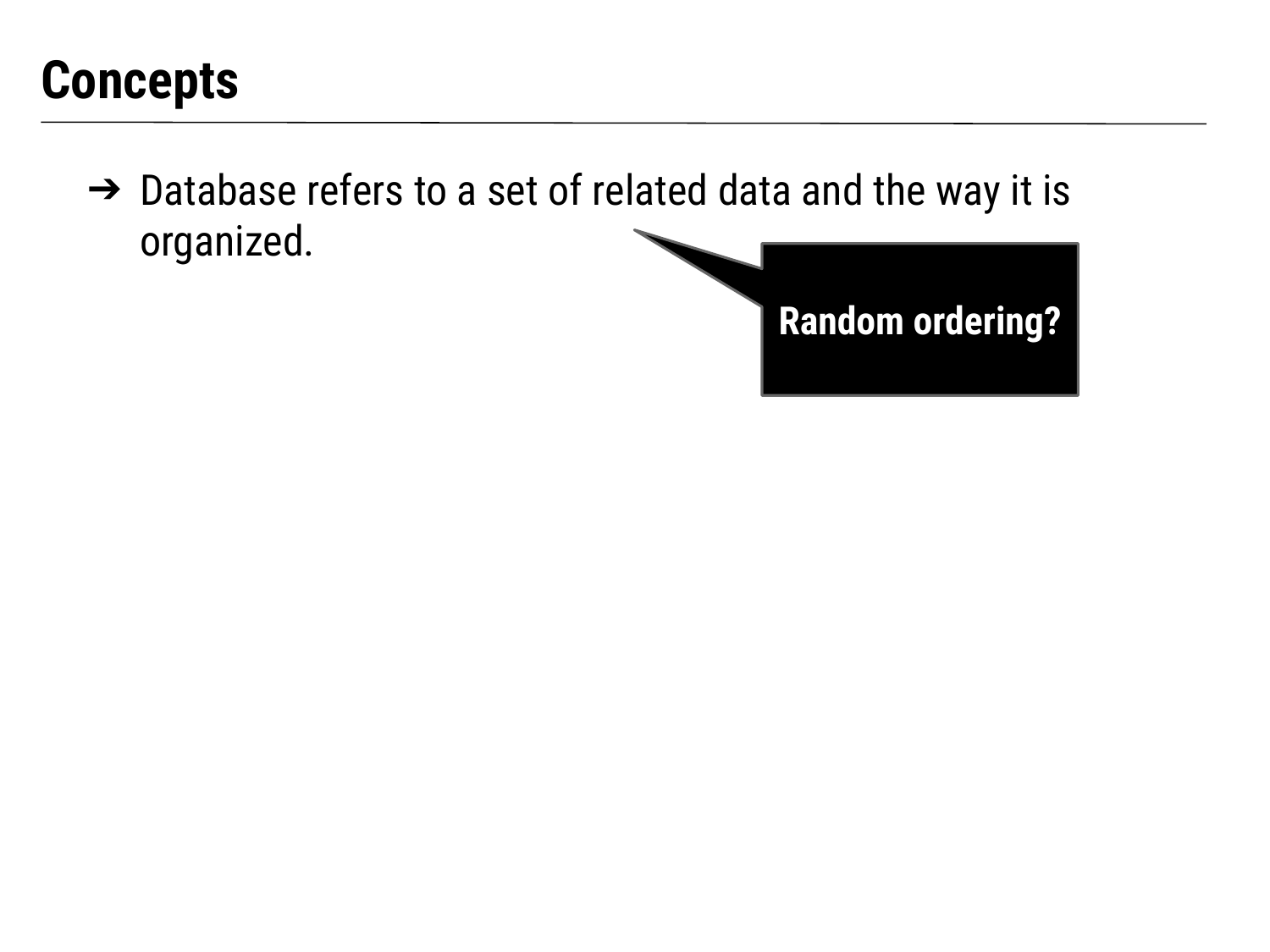

# Concepts
Database refers to a set of related data and the way it is organized.
Random ordering?